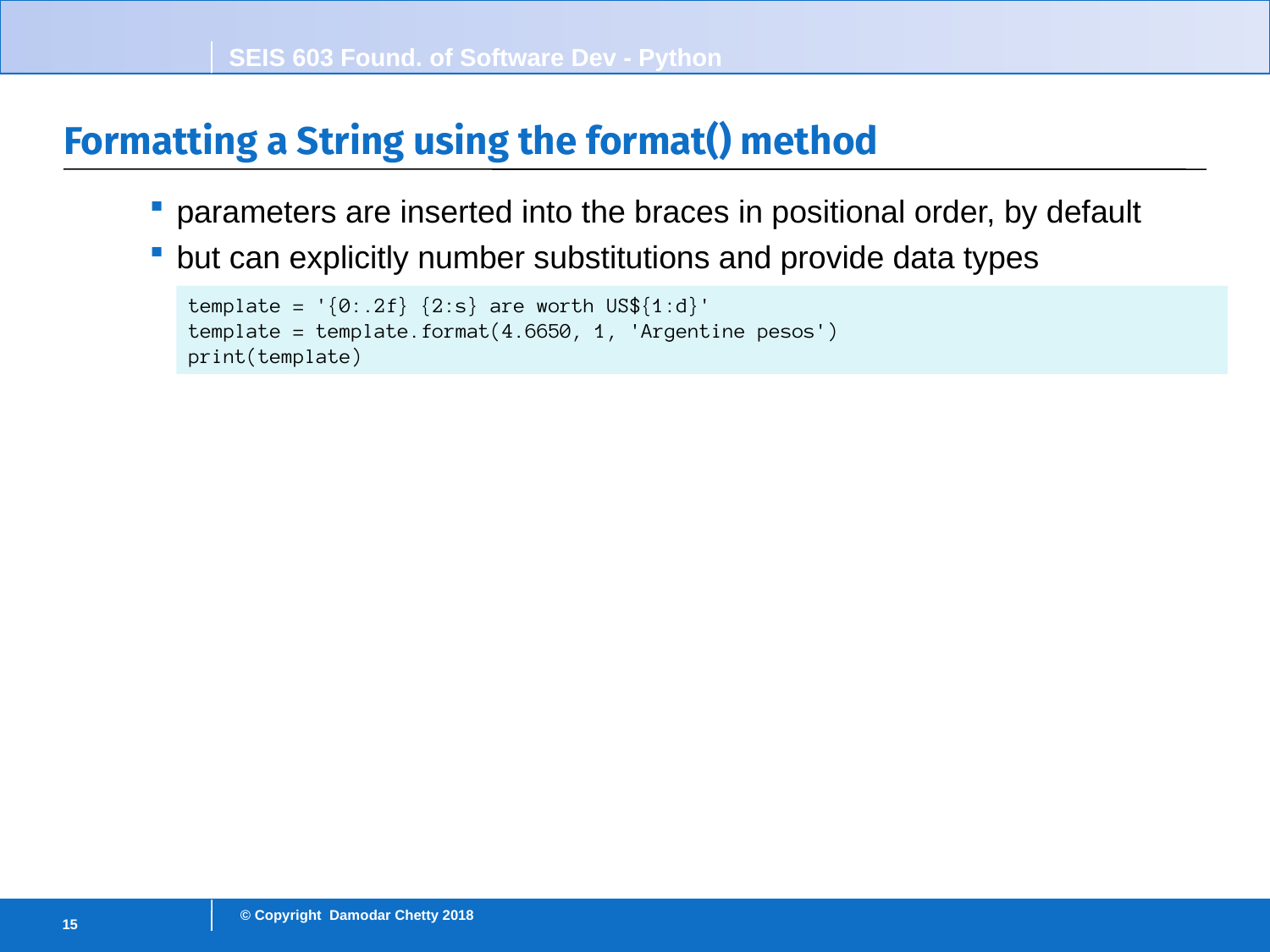

# Formatting a String using the format() method
parameters are inserted into the braces in positional order, by default
but can explicitly number substitutions and provide data types
template = '{0:.2f} {2:s} are worth US${1:d}'
template = template.format(4.6650, 1, 'Argentine pesos')
print(template)
15